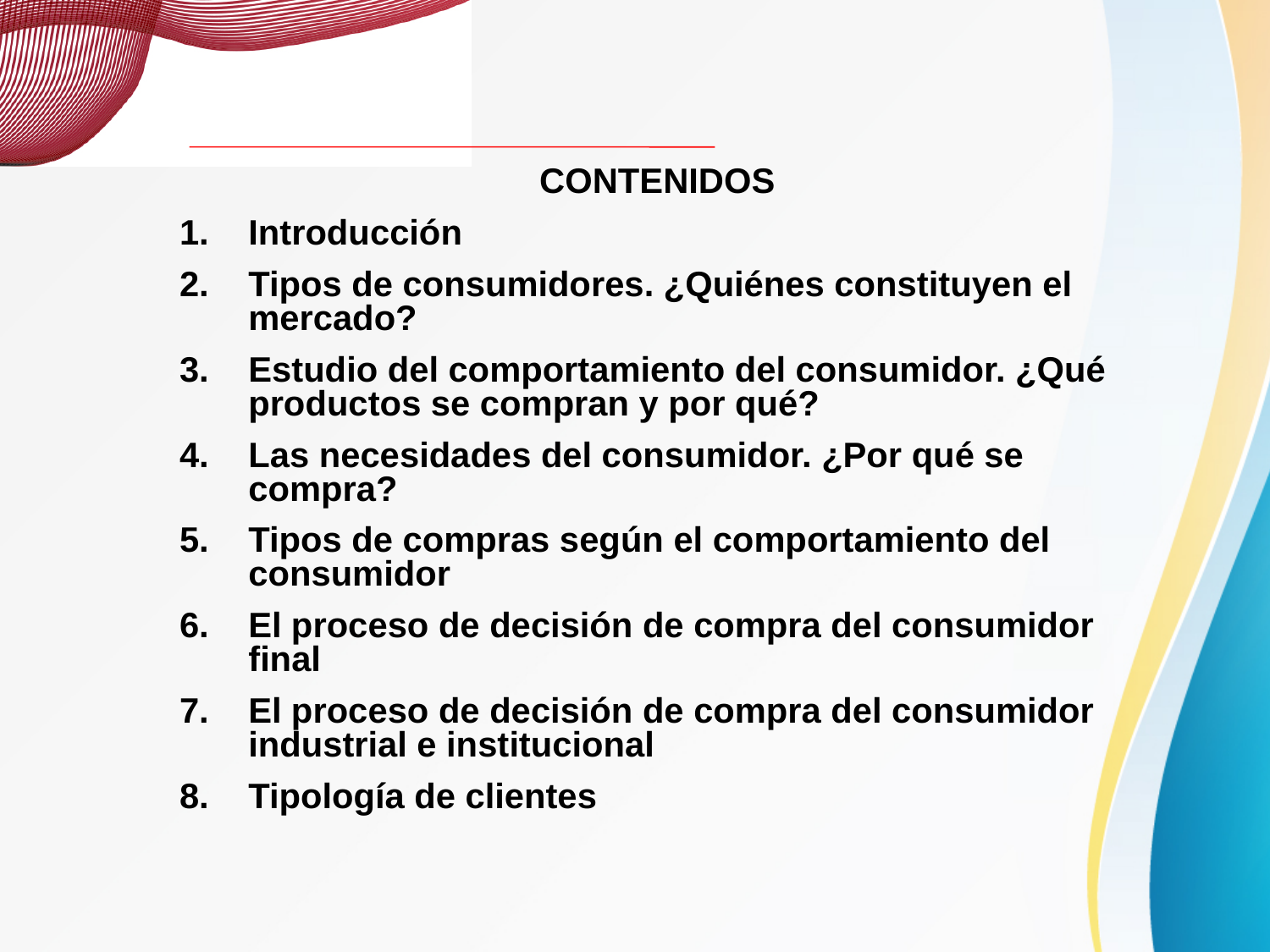

#
CONTENIDOS
Introducción
Tipos de consumidores. ¿Quiénes constituyen el mercado?
Estudio del comportamiento del consumidor. ¿Qué productos se compran y por qué?
Las necesidades del consumidor. ¿Por qué se compra?
Tipos de compras según el comportamiento del consumidor
El proceso de decisión de compra del consumidor final
El proceso de decisión de compra del consumidor industrial e institucional
Tipología de clientes
2